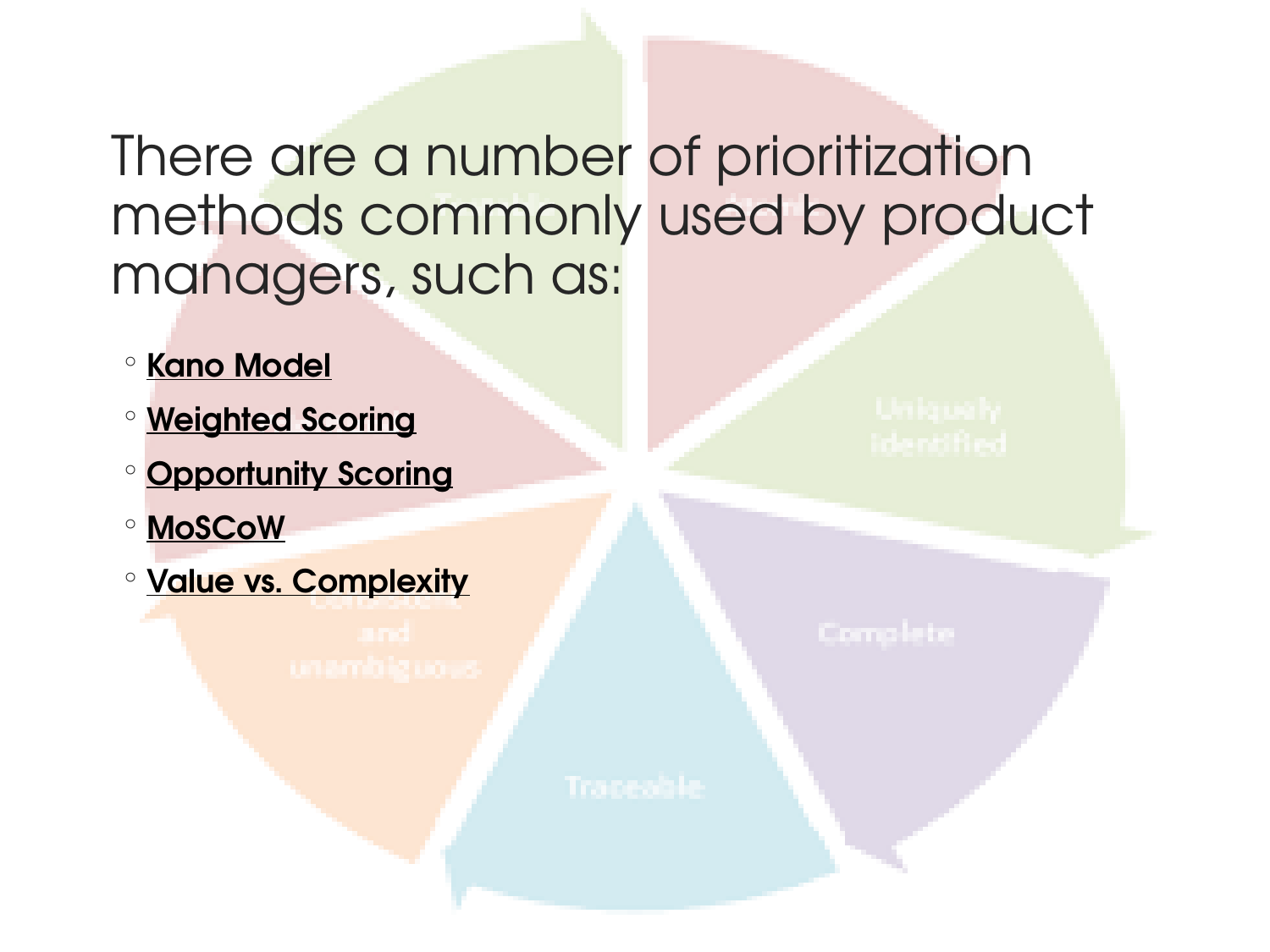

# There are a number of prioritization methods commonly used by product managers, such as:
Kano Model
Weighted Scoring
Opportunity Scoring
MoSCoW
Value vs. Complexity